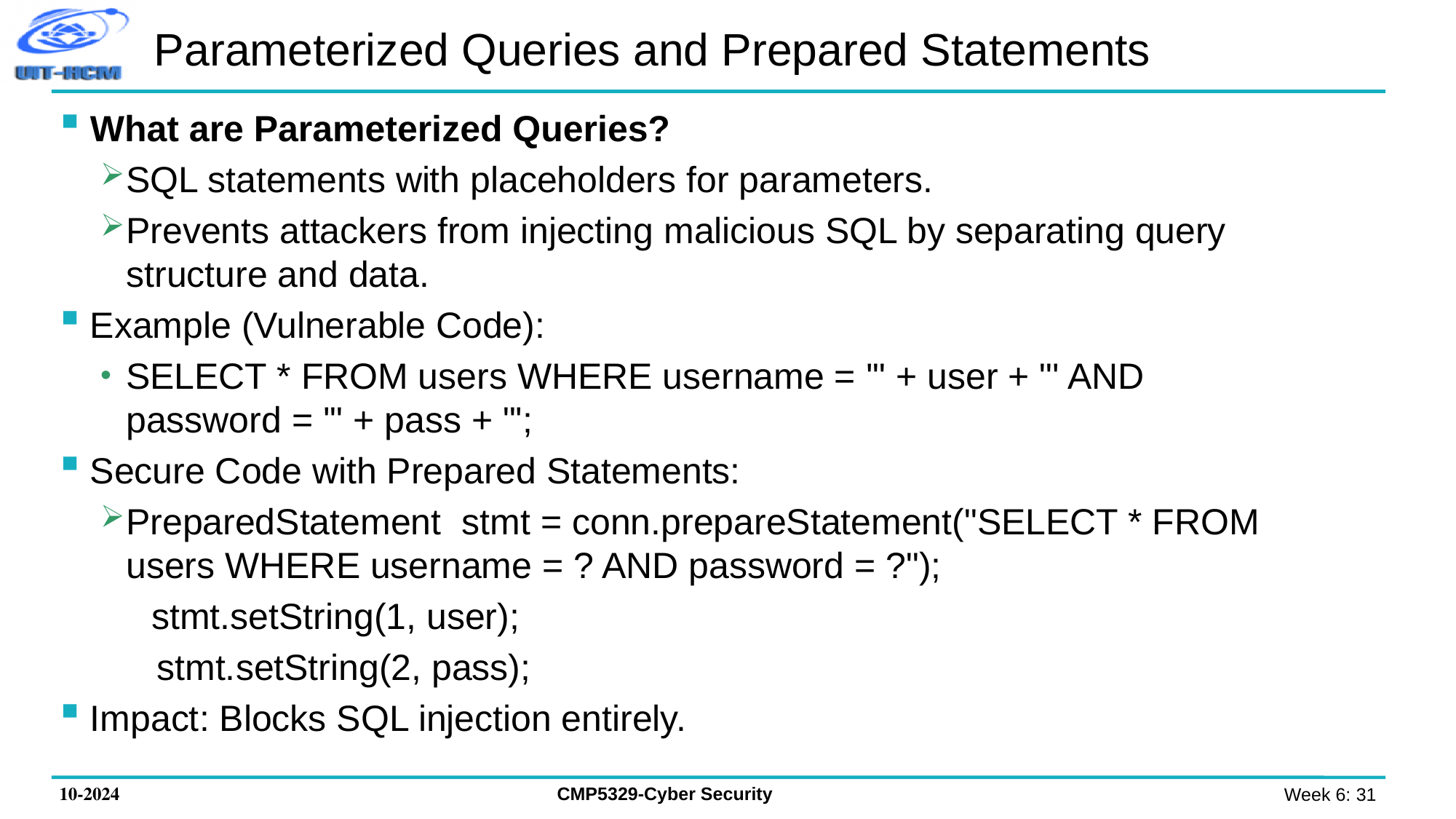

# Parameterized Queries and Prepared Statements
What are Parameterized Queries?
SQL statements with placeholders for parameters.
Prevents attackers from injecting malicious SQL by separating query structure and data.
Example (Vulnerable Code):
SELECT * FROM users WHERE username = '" + user + "' AND password = '" + pass + "';
Secure Code with Prepared Statements:
PreparedStatement  stmt = conn.prepareStatement("SELECT * FROM users WHERE username = ? AND password = ?");
  stmt.setString(1, user);
  stmt.setString(2, pass);
Impact: Blocks SQL injection entirely.